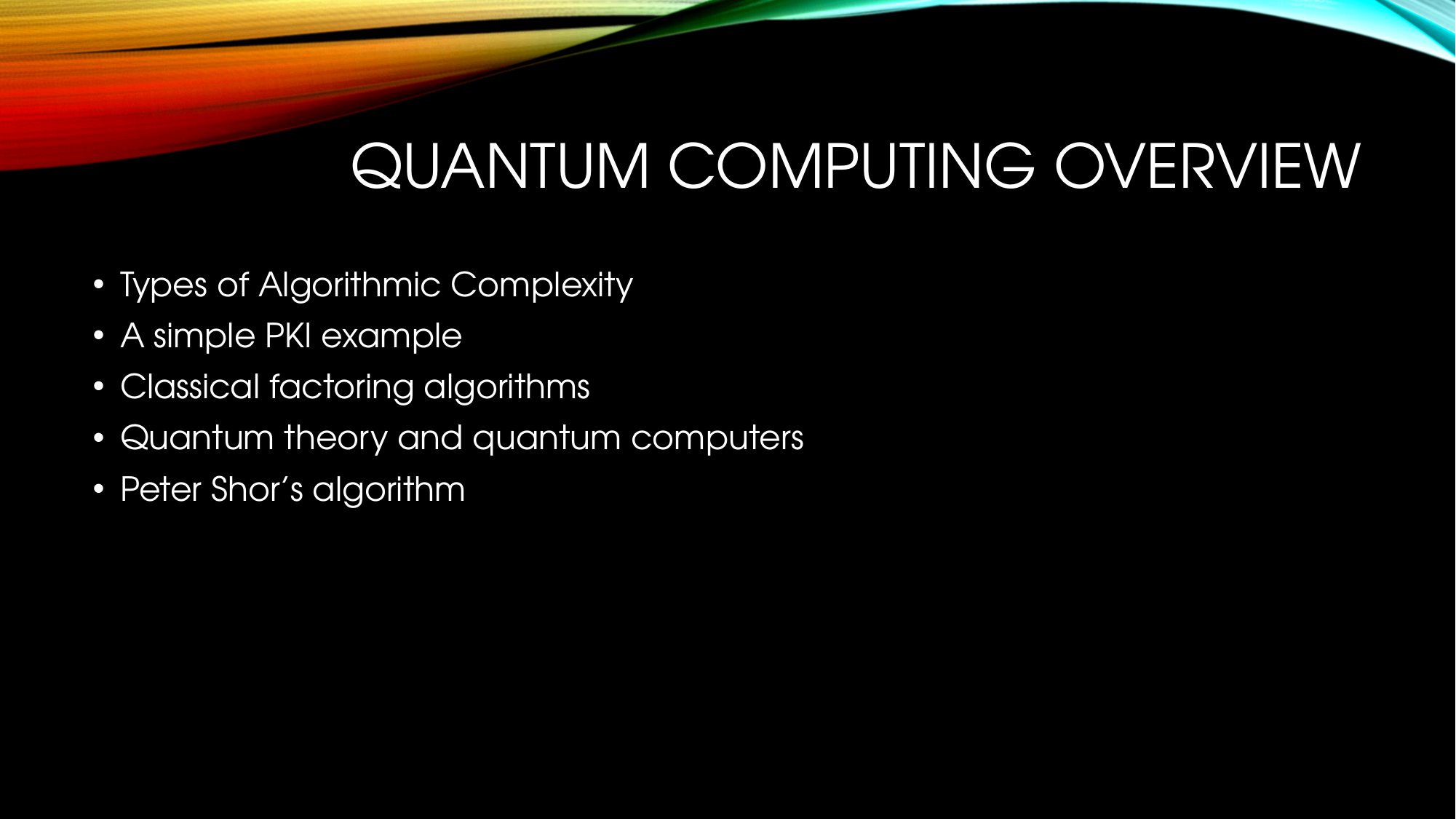

# Quantum Computing Overview
Types of Algorithmic Complexity
A simple PKI example
Classical factoring algorithms
Quantum theory and quantum computers
Peter Shor’s algorithm